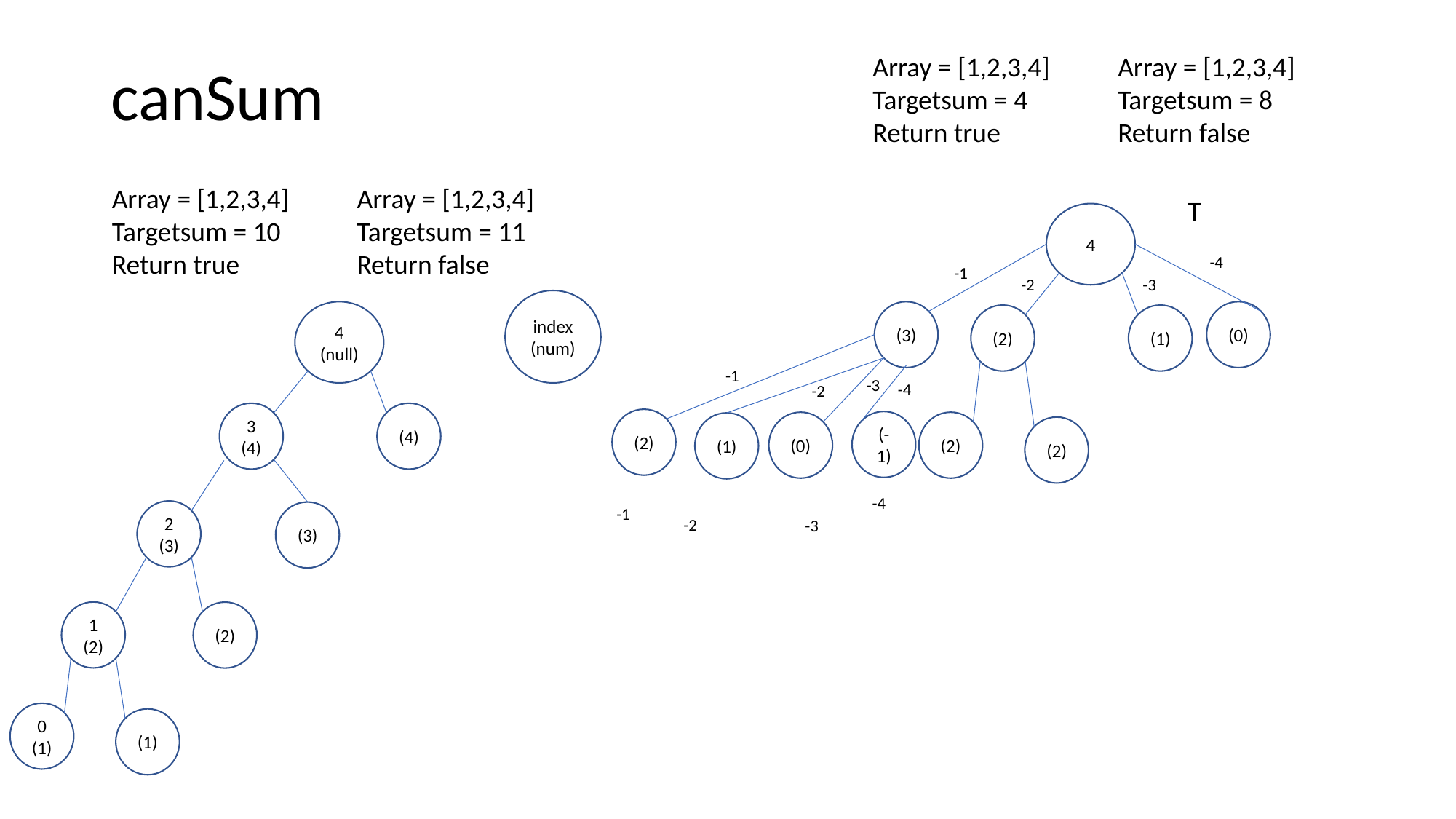

# canSum
Array = [1,2,3,4]
Targetsum = 4
Return true
Array = [1,2,3,4]
Targetsum = 8
Return false
Array = [1,2,3,4]
Targetsum = 10
Return true
Array = [1,2,3,4]
Targetsum = 11
Return false
T
4
-4
-1
-2
-3
index
(num)
4
(null)
(3)
(0)
(2)
(1)
-1
-3
-4
-2
3
(4)
(4)
(2)
(-1)
(0)
(2)
(1)
(2)
-4
-1
2
(3)
(3)
-2
-3
1
(2)
(2)
0
(1)
(1)